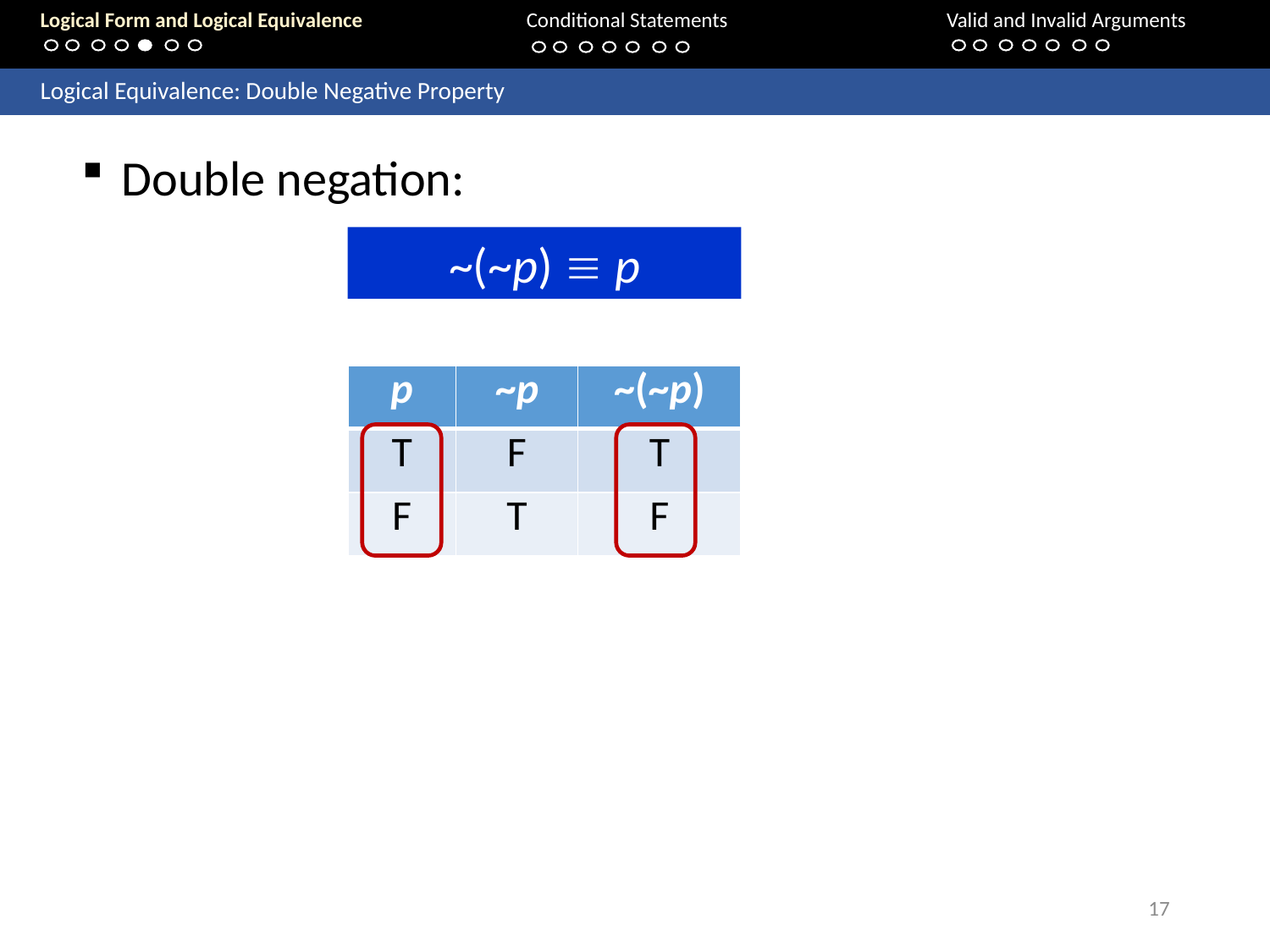

Logical Form and Logical Equivalence		Conditional Statements			Valid and Invalid Arguments

	Logical Equivalence: Double Negative Property
Double negation:
~(~p) ≡ p
| p | ~p | ~(~p) |
| --- | --- | --- |
| T | F | T |
| F | T | F |

17